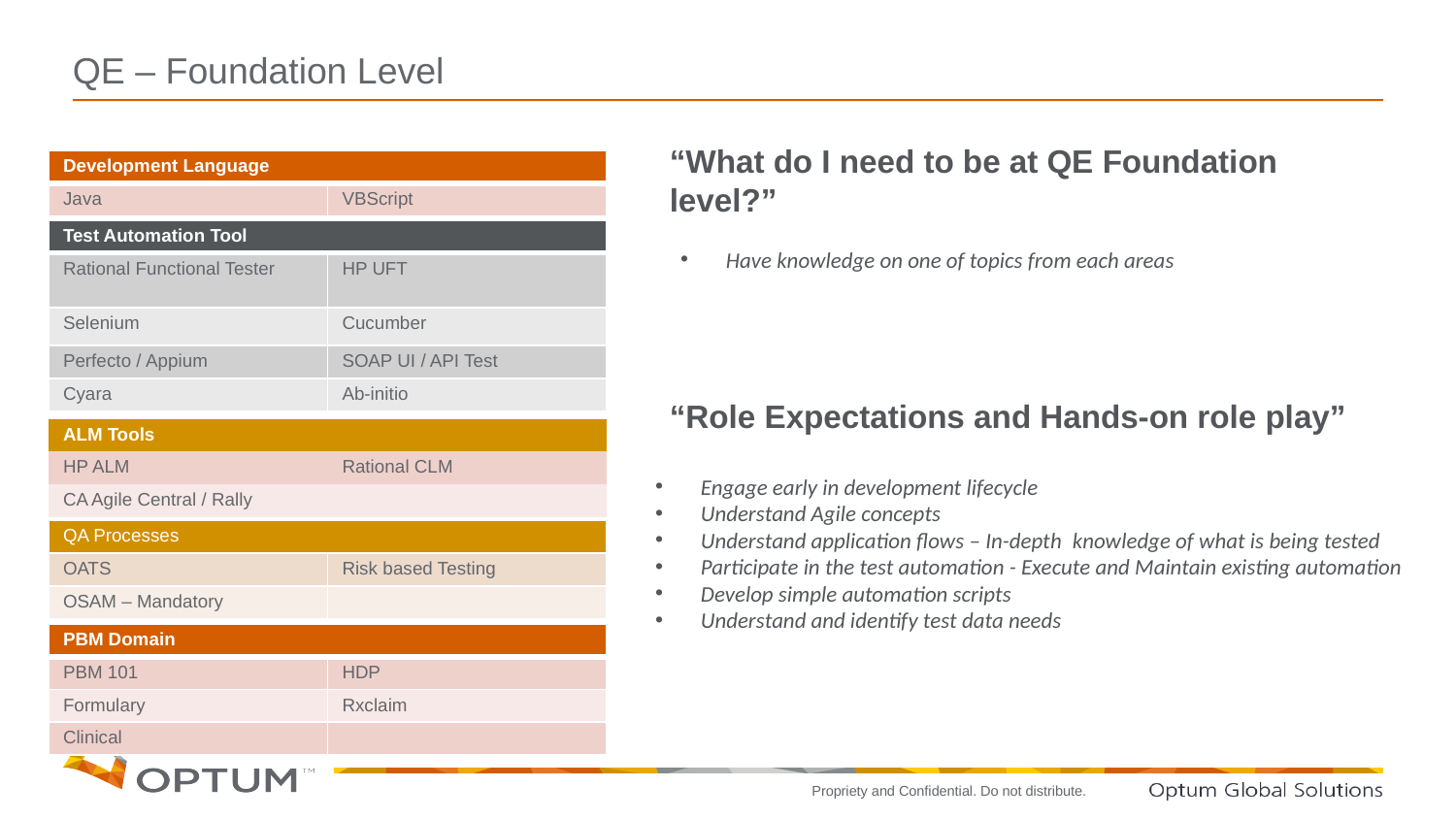

# QE – Foundation Level

“What do I need to be at QE Foundation level?”
| Development Language |  |
| --- | --- |
| Java | VBScript |
| Test Automation Tool |  |
| --- | --- |
| Rational Functional Tester | HP UFT |
| Selenium | Cucumber |
| Perfecto / Appium | SOAP UI / API Test |
| Cyara | Ab-initio |
Have knowledge on one of topics from each areas
“Role Expectations and Hands-on role play”
| ALM Tools |  |
| --- | --- |
| HP ALM | Rational CLM |
| CA Agile Central / Rally |  |
Engage early in development lifecycle
Understand Agile concepts
Understand application flows – In-depth  knowledge of what is being tested
Participate in the test automation - Execute and Maintain existing automation
Develop simple automation scripts
Understand and identify test data needs

| QA Processes |  |
| --- | --- |
| OATS | Risk based Testing |
| OSAM – Mandatory |  |
| PBM Domain |  |
| --- | --- |
| PBM 101 | HDP |
| Formulary | Rxclaim |
| Clinical |  |